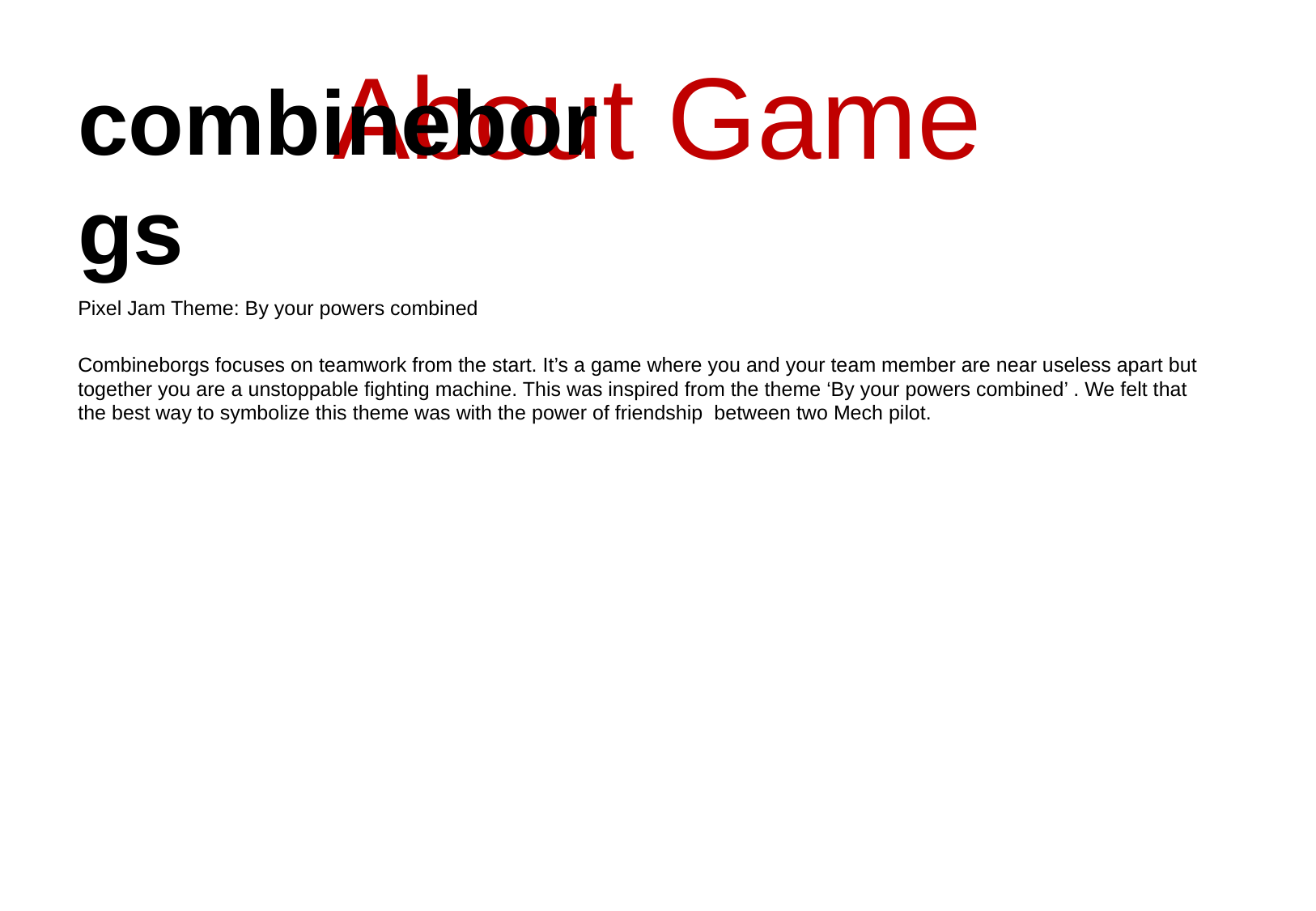

# About Game
combineborgs
Pixel Jam Theme: By your powers combined

Combineborgs focuses on teamwork from the start. It’s a game where you and your team member are near useless apart but together you are a unstoppable fighting machine. This was inspired from the theme ‘By your powers combined’ . We felt that the best way to symbolize this theme was with the power of friendship  between two Mech pilot.